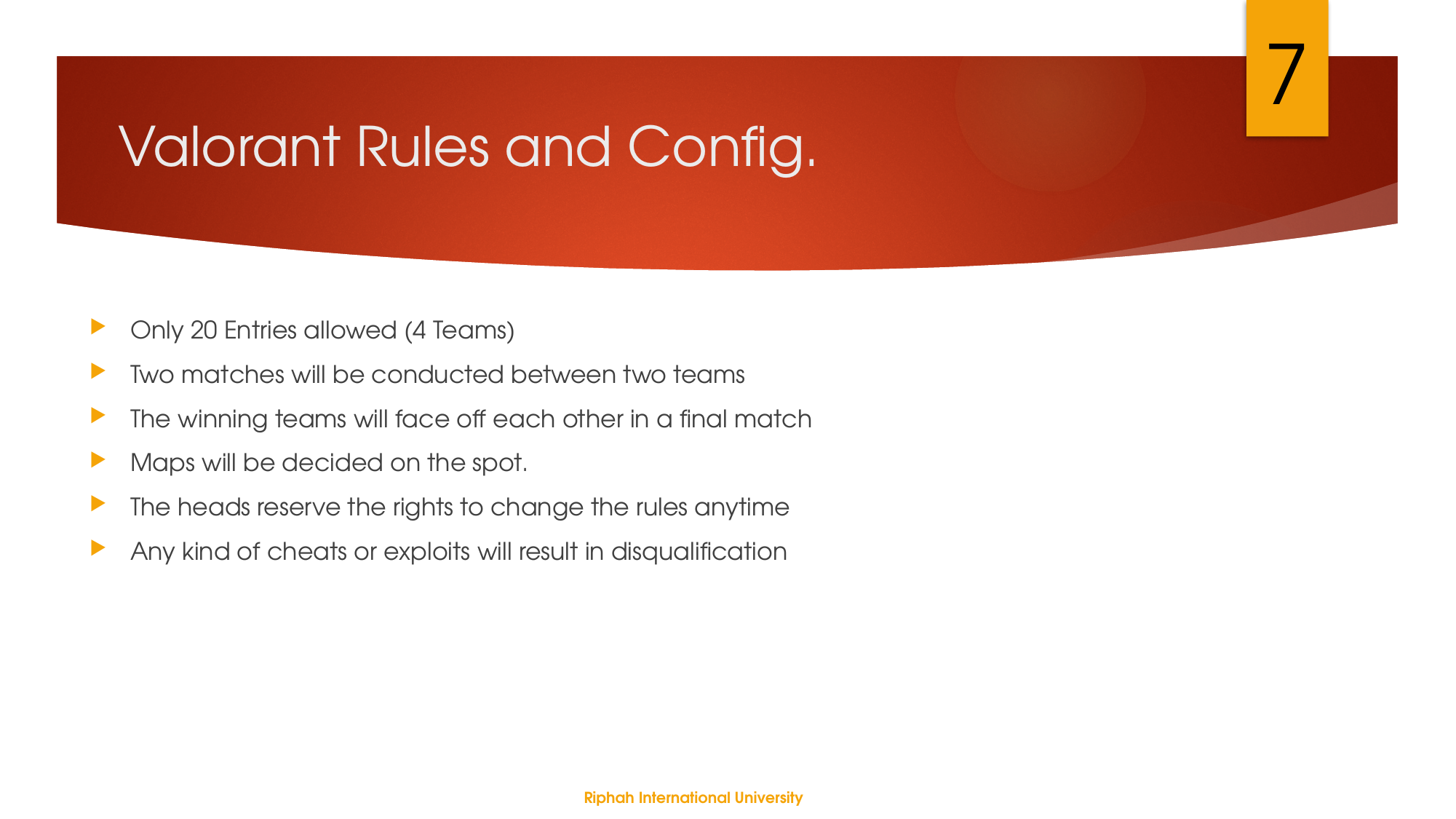

7
# Valorant Rules and Config.
Only 20 Entries allowed (4 Teams)
Two matches will be conducted between two teams
The winning teams will face off each other in a final match
Maps will be decided on the spot.
The heads reserve the rights to change the rules anytime
Any kind of cheats or exploits will result in disqualification
Riphah International University